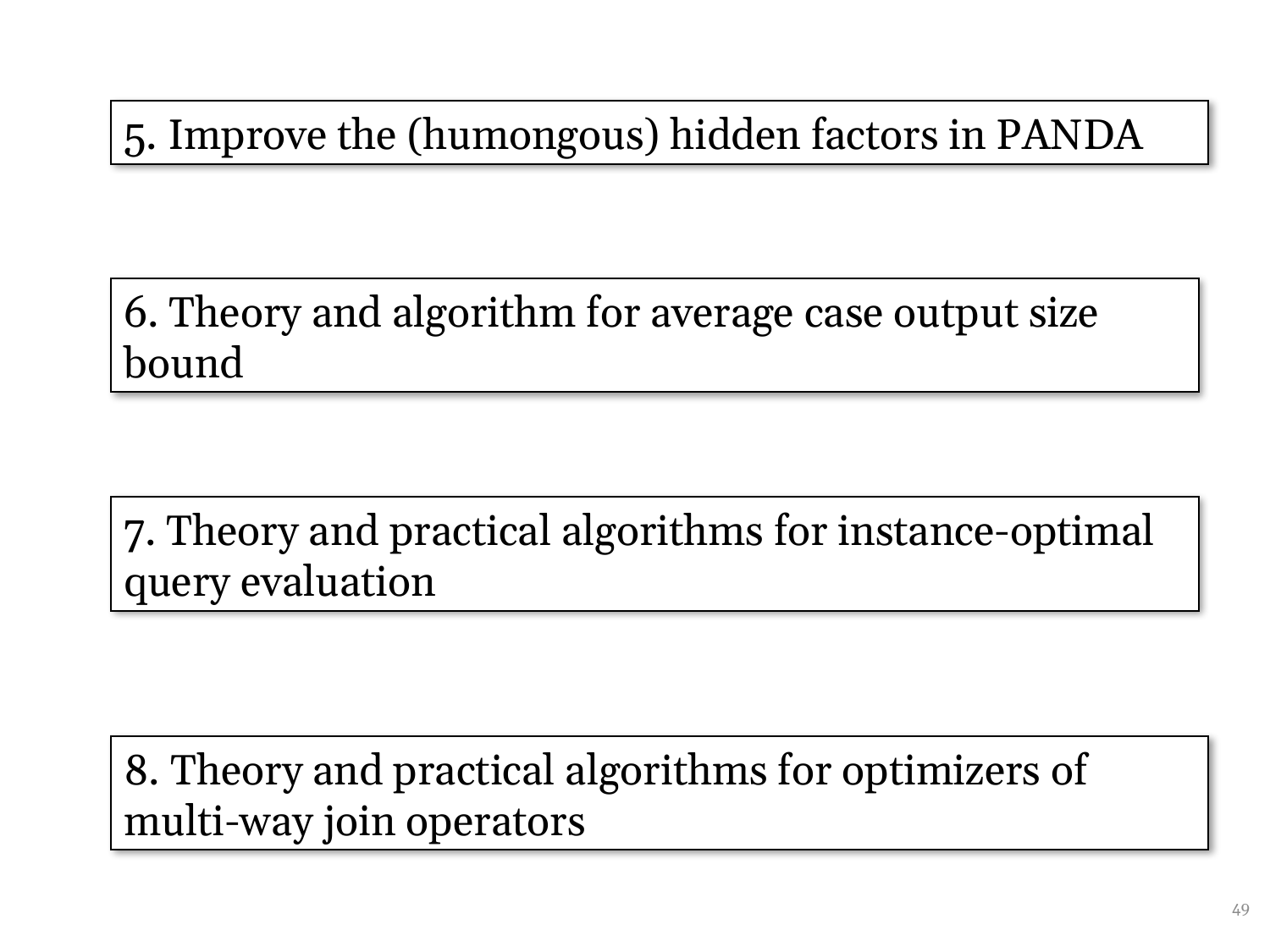

5. Improve the (humongous) hidden factors in PANDA
6. Theory and algorithm for average case output size bound
7. Theory and practical algorithms for instance-optimal query evaluation
8. Theory and practical algorithms for optimizers of multi-way join operators
49